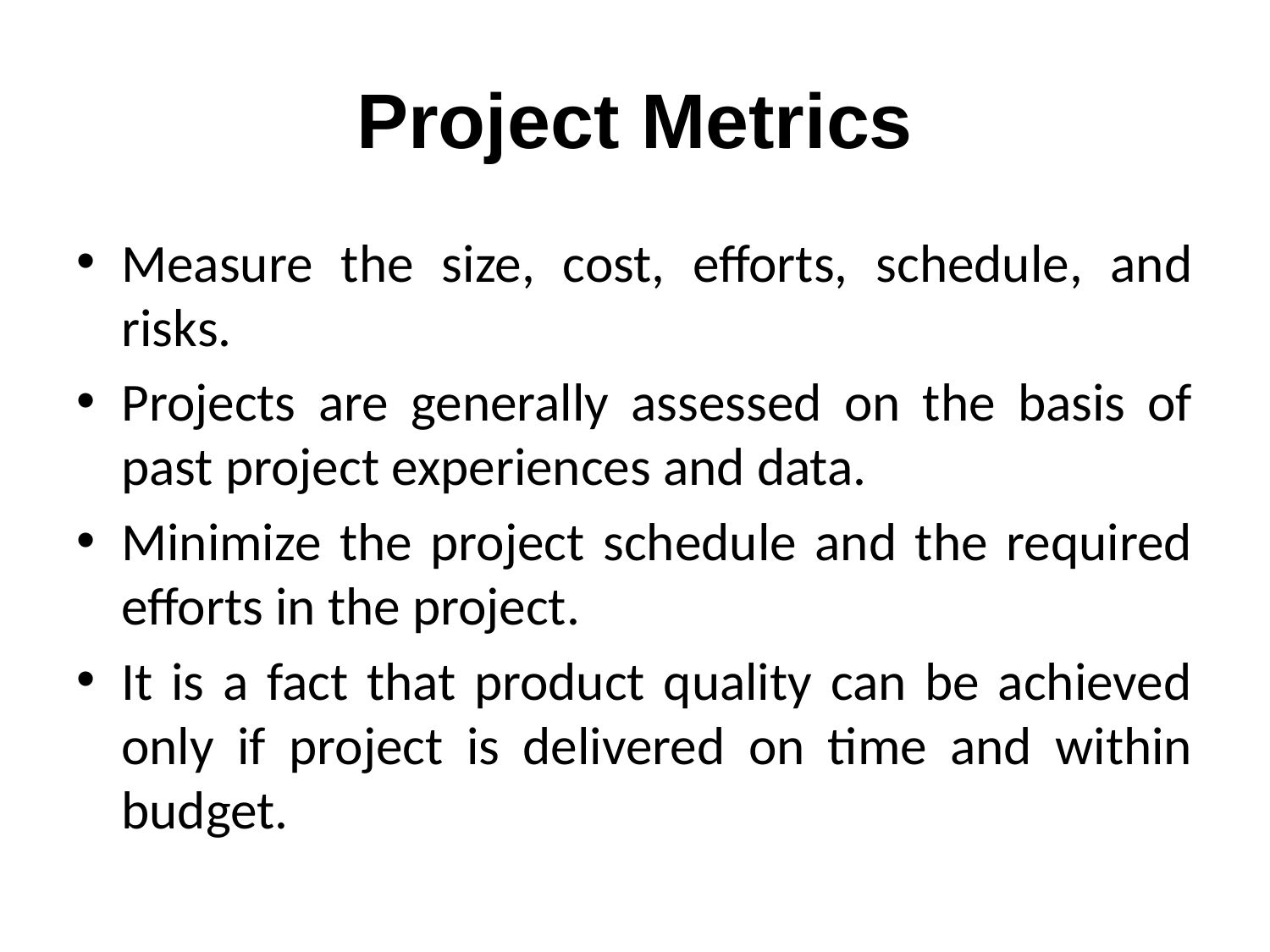

# Project Metrics
Measure the size, cost, efforts, schedule, and risks.
Projects are generally assessed on the basis of past project experiences and data.
Minimize the project schedule and the required efforts in the project.
It is a fact that product quality can be achieved only if project is delivered on time and within budget.